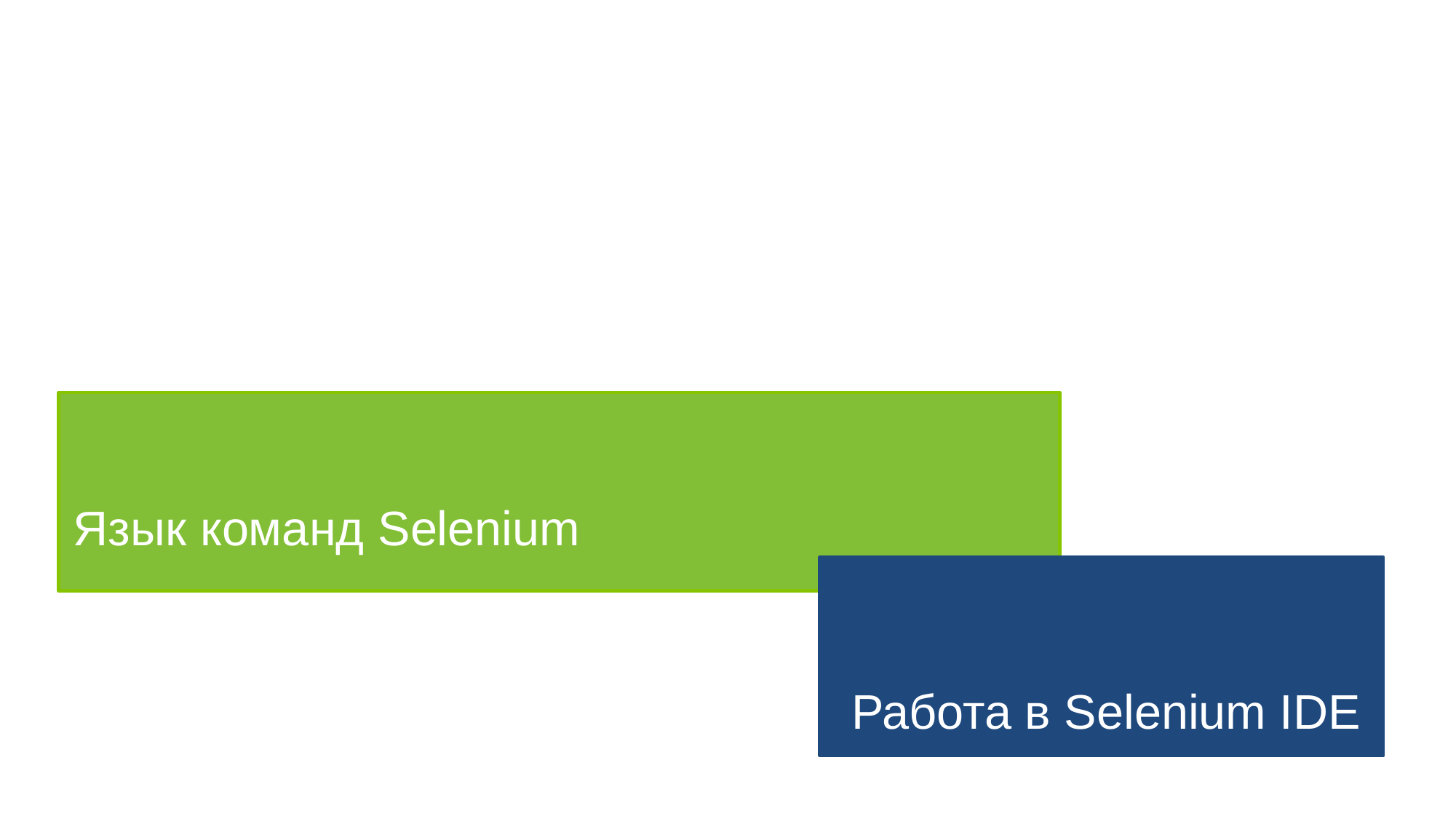

Язык команд Selenium

Работа в Selenium IDE